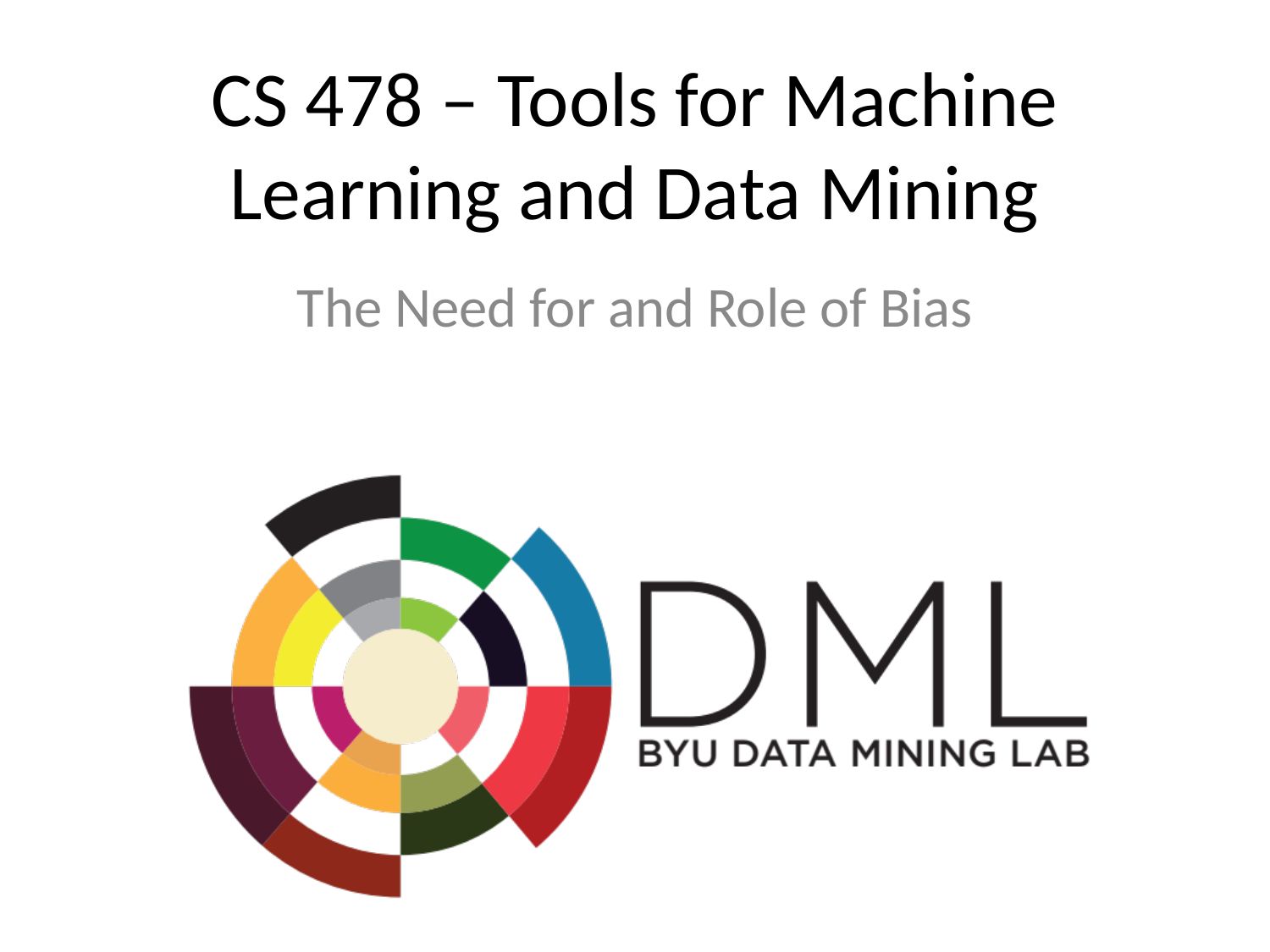

CS 478 – Tools for Machine Learning and Data Mining
The Need for and Role of Bias